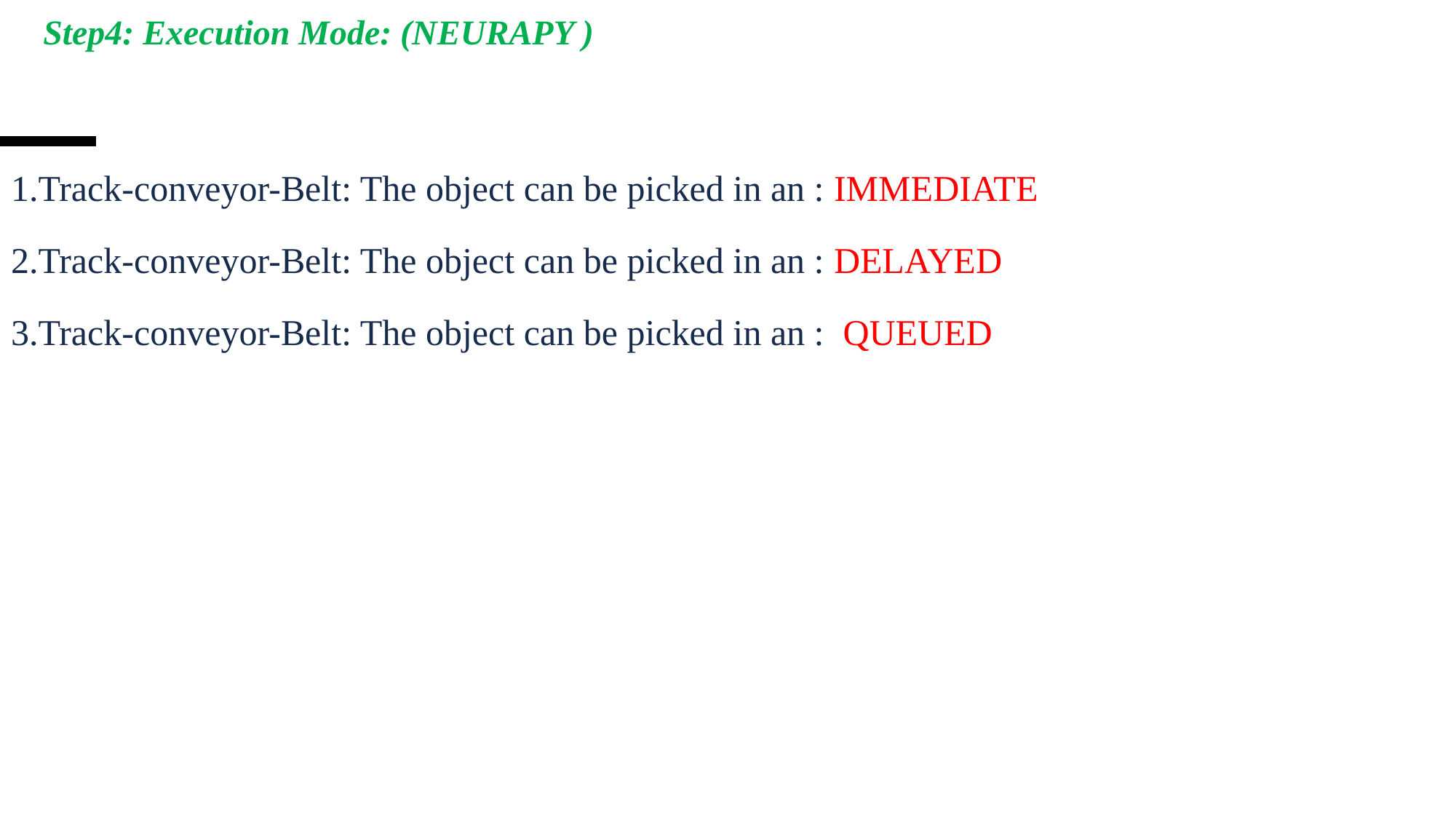

# Step4: Execution Mode: (NEURAPY )
Track-conveyor-Belt: The object can be picked in an : IMMEDIATE
Track-conveyor-Belt: The object can be picked in an : DELAYED
Track-conveyor-Belt: The object can be picked in an :  QUEUED